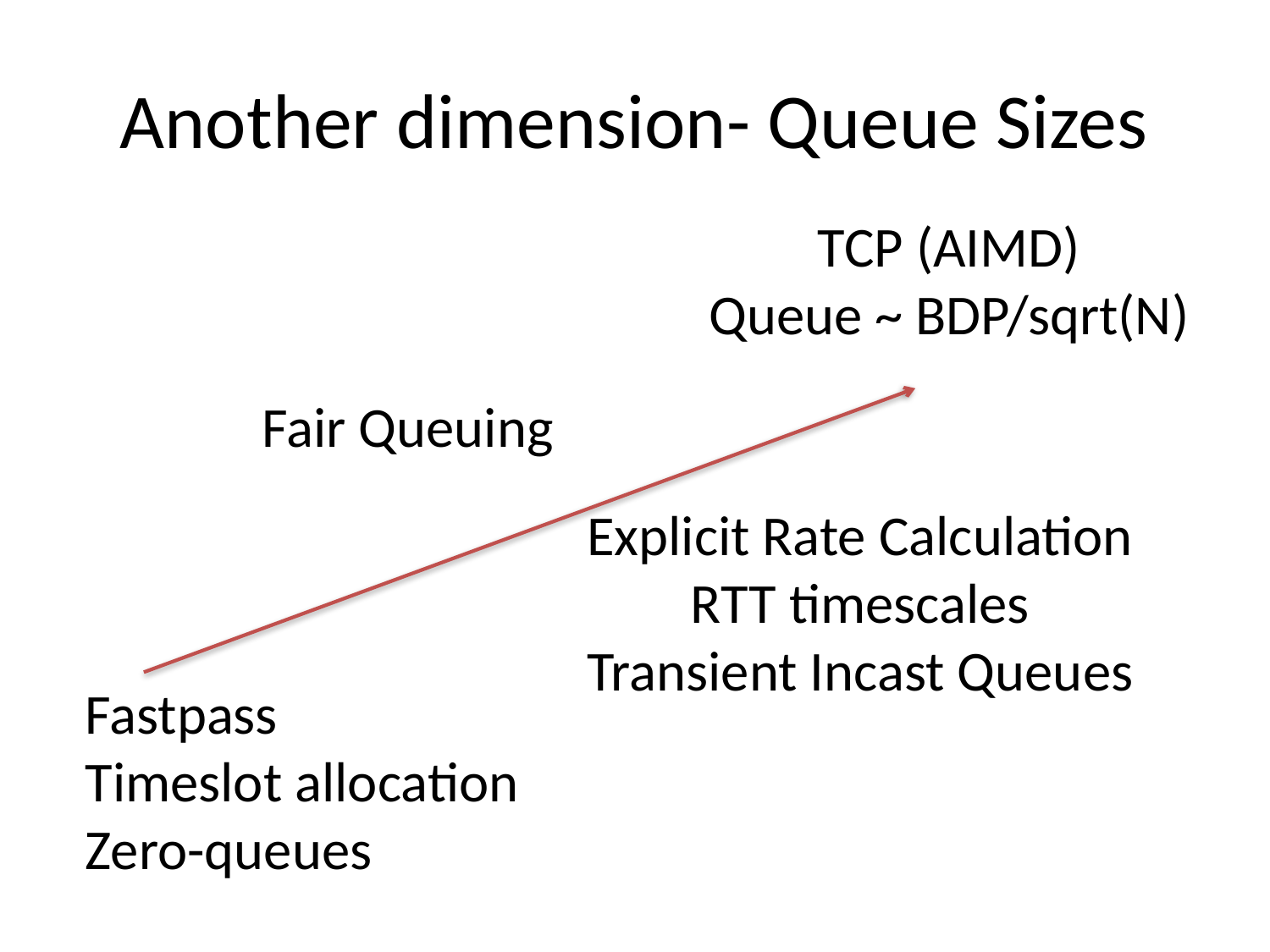

# Another dimension- Queue Sizes
TCP (AIMD)
Queue ~ BDP/sqrt(N)
Fair Queuing
Explicit Rate Calculation
RTT timescales
Transient Incast Queues
Fastpass
Timeslot allocation
Zero-queues